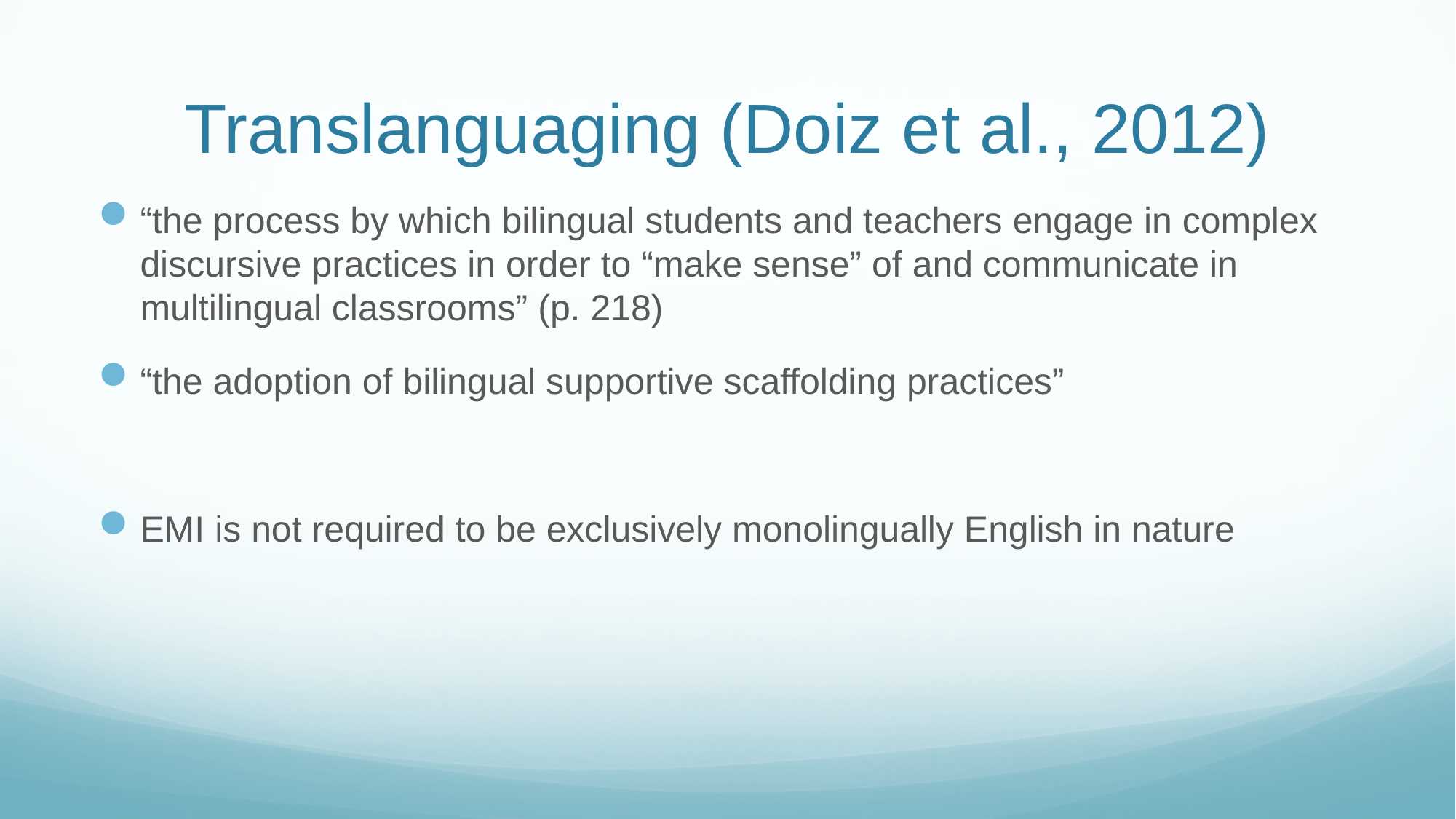

# Translanguaging (Doiz et al., 2012)
“the process by which bilingual students and teachers engage in complex discursive practices in order to “make sense” of and communicate in multilingual classrooms” (p. 218)
“the adoption of bilingual supportive scaffolding practices”

EMI is not required to be exclusively monolingually English in nature